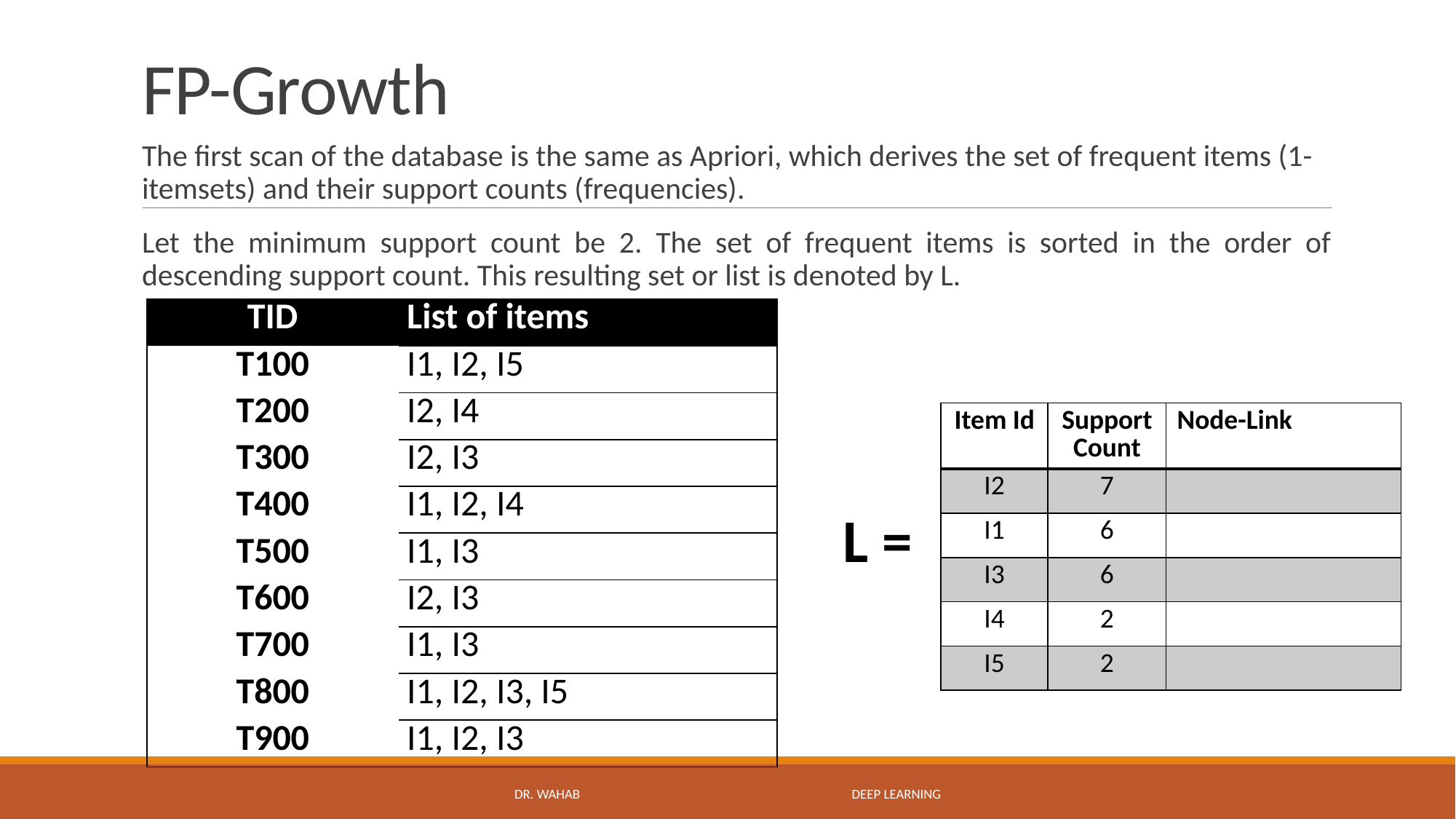

# FP-Growth
The first scan of the database is the same as Apriori, which derives the set of frequent items (1-itemsets) and their support counts (frequencies).
Let the minimum support count be 2. The set of frequent items is sorted in the order of descending support count. This resulting set or list is denoted by L.
| TID | List of items |
| --- | --- |
| T100 | I1, I2, I5 |
| T200 | I2, I4 |
| T300 | I2, I3 |
| T400 | I1, I2, I4 |
| T500 | I1, I3 |
| T600 | I2, I3 |
| T700 | I1, I3 |
| T800 | I1, I2, I3, I5 |
| T900 | I1, I2, I3 |
| Item Id | Support Count | Node-Link |
| --- | --- | --- |
| I2 | 7 |  |
| I1 | 6 |  |
| I3 | 6 |  |
| I4 | 2 |  |
| I5 | 2 |  |
L =
DR. WAHAB                                                                                        Deep Learning